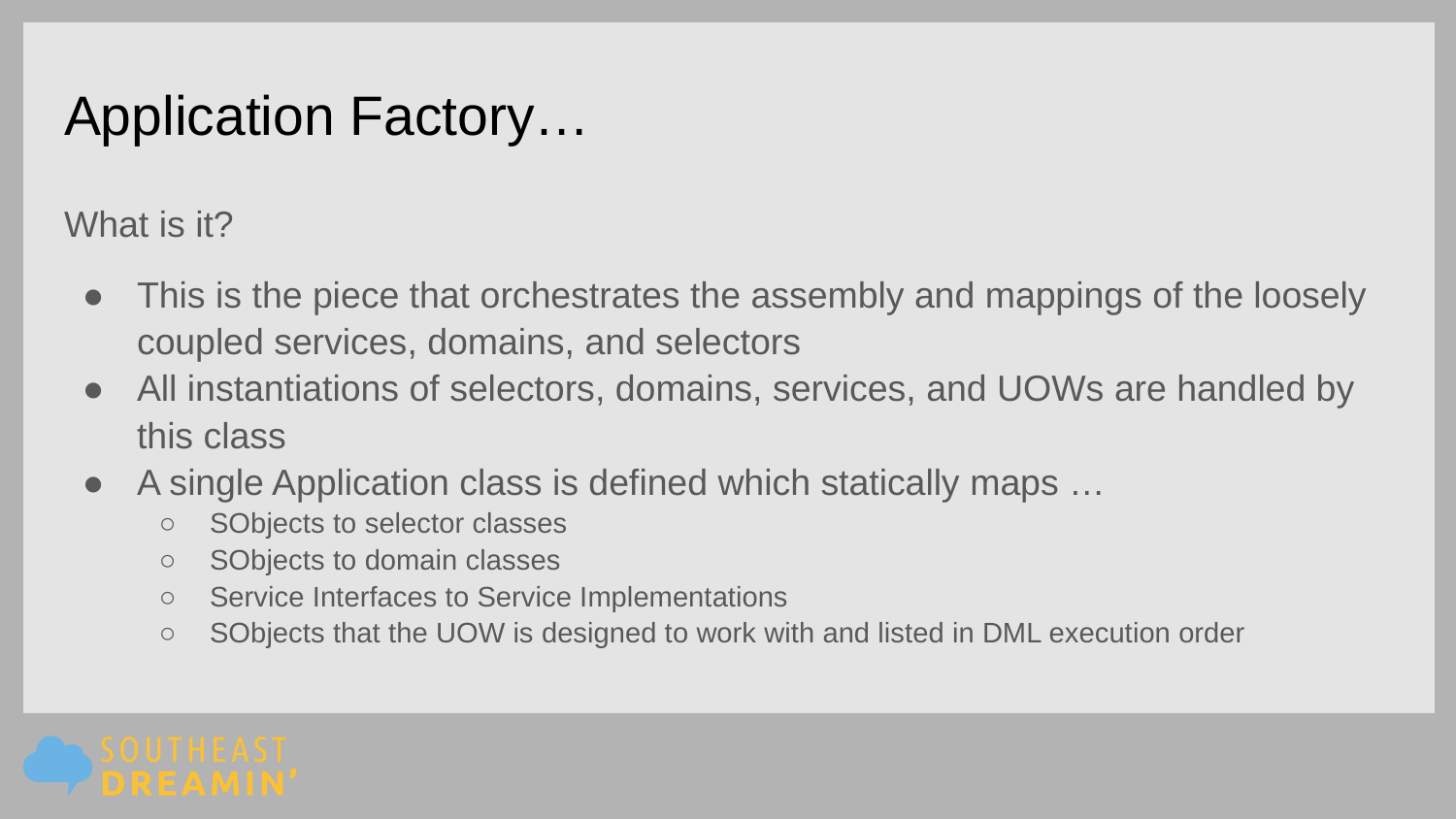

# Application Factory…
What is it?
This is the piece that orchestrates the assembly and mappings of the loosely coupled services, domains, and selectors
All instantiations of selectors, domains, services, and UOWs are handled by this class
A single Application class is defined which statically maps …
SObjects to selector classes
SObjects to domain classes
Service Interfaces to Service Implementations
SObjects that the UOW is designed to work with and listed in DML execution order